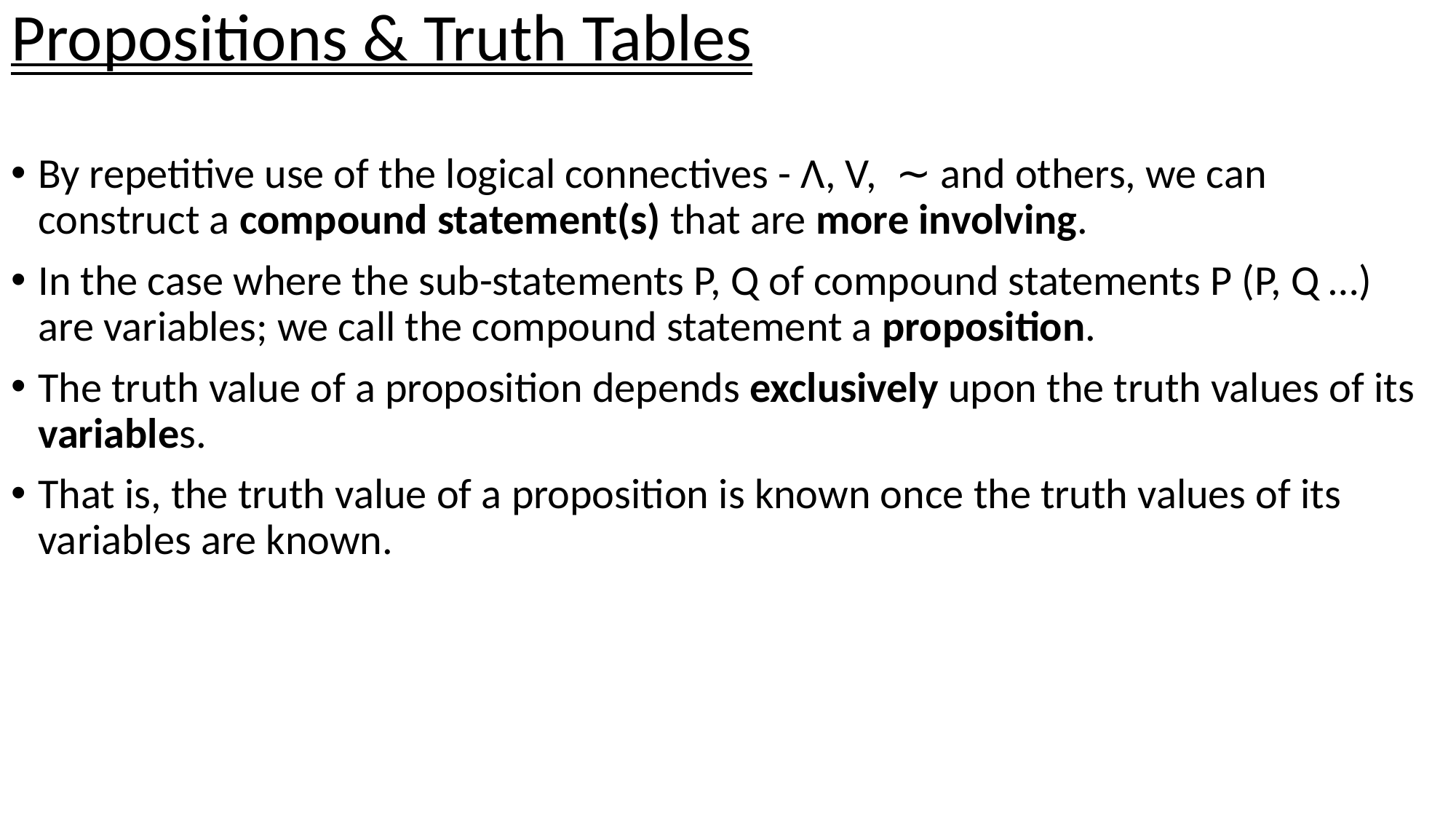

# Propositions & Truth Tables
By repetitive use of the logical connectives - Λ, V,  ∼ and others, we can construct a compound statement(s) that are more involving.
In the case where the sub-statements P, Q of compound statements P (P, Q …) are variables; we call the compound statement a proposition.
The truth value of a proposition depends exclusively upon the truth values of its variables.
That is, the truth value of a proposition is known once the truth values of its variables are known.